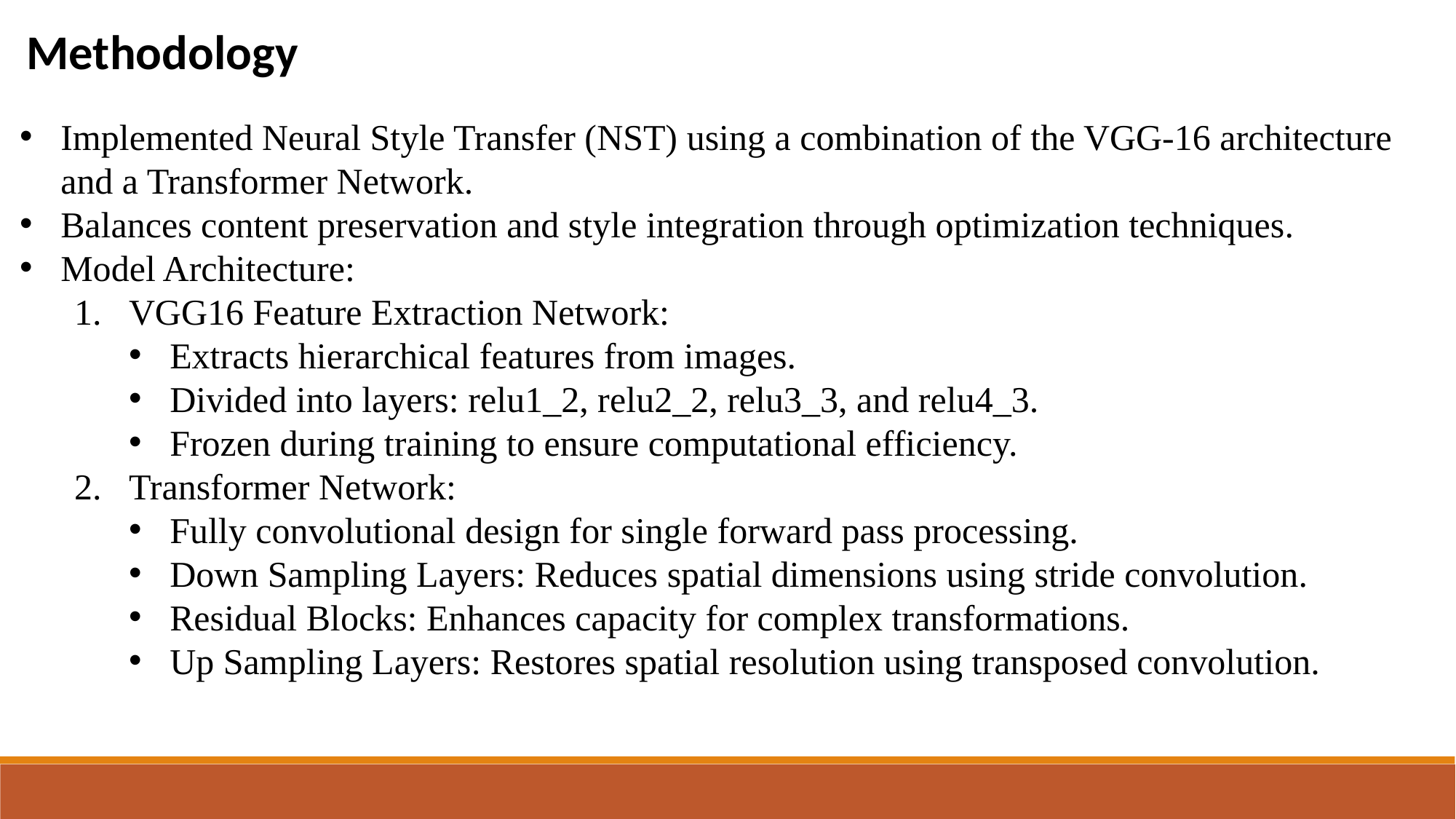

Methodology
Implemented Neural Style Transfer (NST) using a combination of the VGG-16 architecture and a Transformer Network.
Balances content preservation and style integration through optimization techniques.
Model Architecture:
VGG16 Feature Extraction Network:
Extracts hierarchical features from images.
Divided into layers: relu1_2, relu2_2, relu3_3, and relu4_3.
Frozen during training to ensure computational efficiency.
Transformer Network:
Fully convolutional design for single forward pass processing.
Down Sampling Layers: Reduces spatial dimensions using stride convolution.
Residual Blocks: Enhances capacity for complex transformations.
Up Sampling Layers: Restores spatial resolution using transposed convolution.